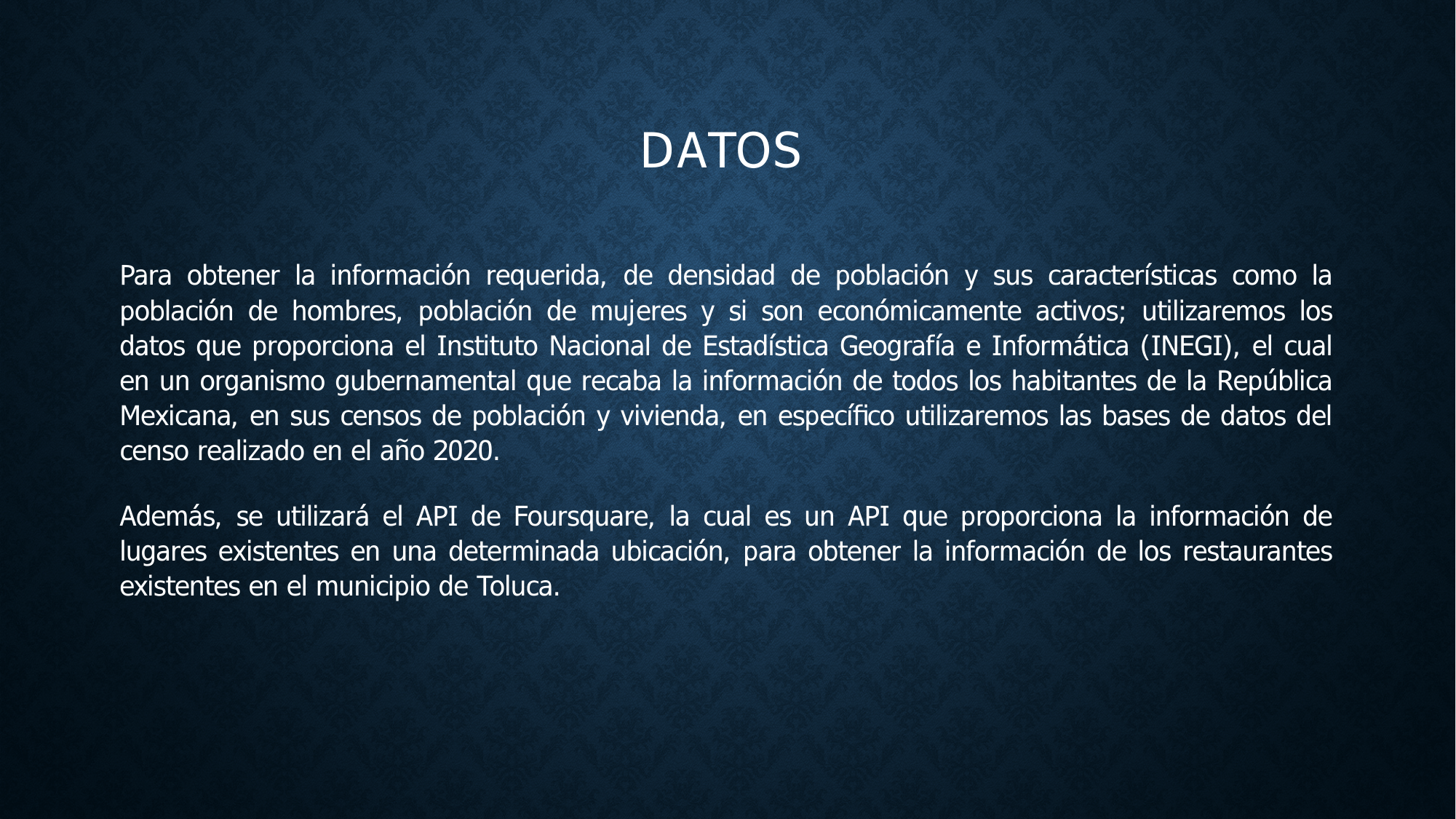

# Datos
Para obtener la información requerida, de densidad de población y sus características como la población de hombres, población de mujeres y si son económicamente activos; utilizaremos los datos que proporciona el Instituto Nacional de Estadística Geografía e Informática (INEGI), el cual en un organismo gubernamental que recaba la información de todos los habitantes de la República Mexicana, en sus censos de población y vivienda, en específico utilizaremos las bases de datos del censo realizado en el año 2020.
Además, se utilizará el API de Foursquare, la cual es un API que proporciona la información de lugares existentes en una determinada ubicación, para obtener la información de los restaurantes existentes en el municipio de Toluca.